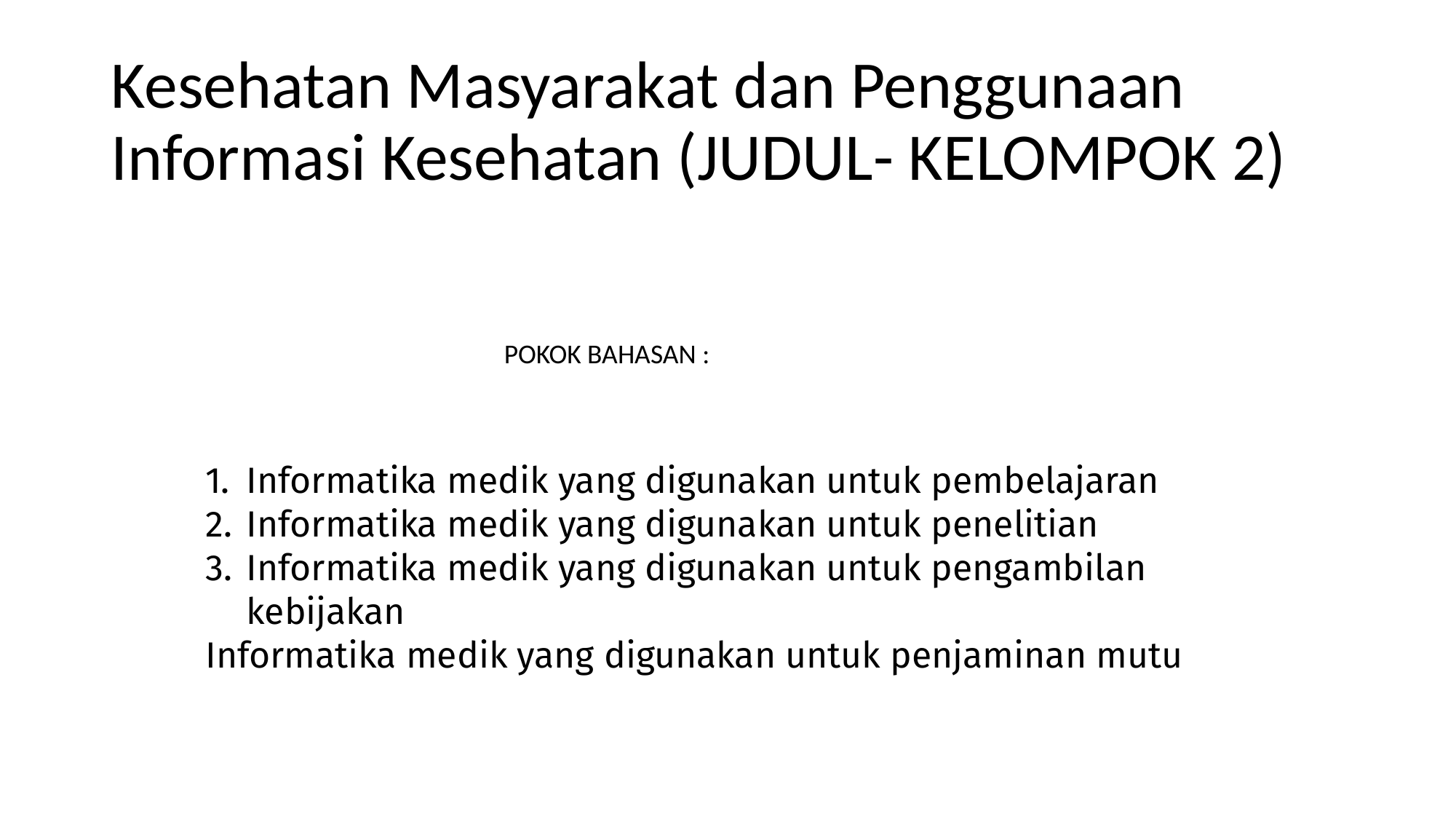

# Kesehatan Masyarakat dan Penggunaan Informasi Kesehatan (JUDUL- KELOMPOK 2)
POKOK BAHASAN :
Informatika medik yang digunakan untuk pembelajaran
Informatika medik yang digunakan untuk penelitian
Informatika medik yang digunakan untuk pengambilan kebijakan
Informatika medik yang digunakan untuk penjaminan mutu